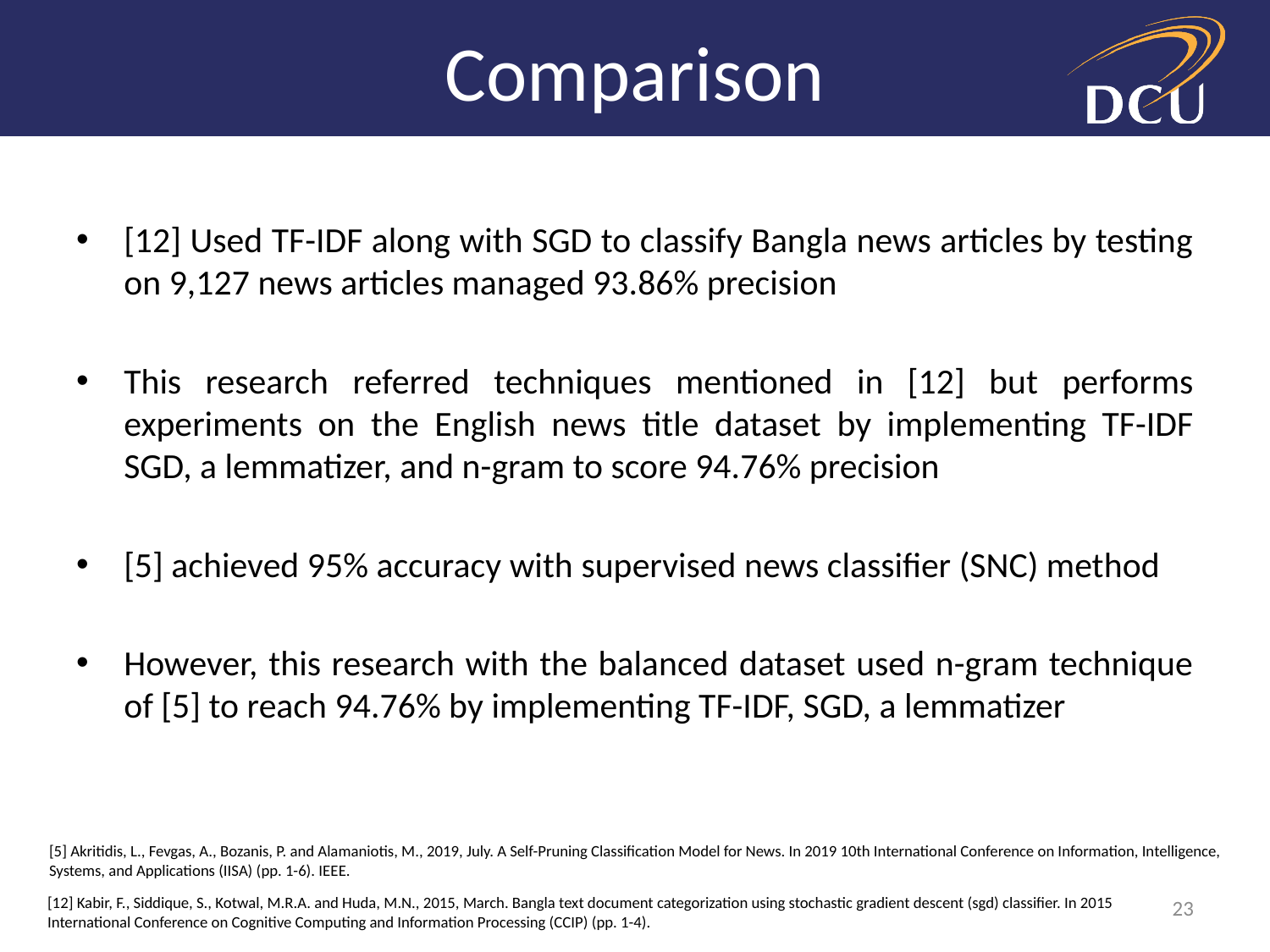

# Comparison

[12] Used TF-IDF along with SGD to classify Bangla news articles by testing on 9,127 news articles managed 93.86% precision

This research referred techniques mentioned in [12] but performs experiments on the English news title dataset by implementing TF-IDF SGD, a lemmatizer, and n-gram to score 94.76% precision

[5] achieved 95% accuracy with supervised news classifier (SNC) method

However, this research with the balanced dataset used n-gram technique of [5] to reach 94.76% by implementing TF-IDF, SGD, a lemmatizer
[5] Akritidis, L., Fevgas, A., Bozanis, P. and Alamaniotis, M., 2019, July. A Self-Pruning Classification Model for News. In 2019 10th International Conference on Information, Intelligence, Systems, and Applications (IISA) (pp. 1-6). IEEE.
23
[12] Kabir, F., Siddique, S., Kotwal, M.R.A. and Huda, M.N., 2015, March. Bangla text document categorization using stochastic gradient descent (sgd) classifier. In 2015 International Conference on Cognitive Computing and Information Processing (CCIP) (pp. 1-4).